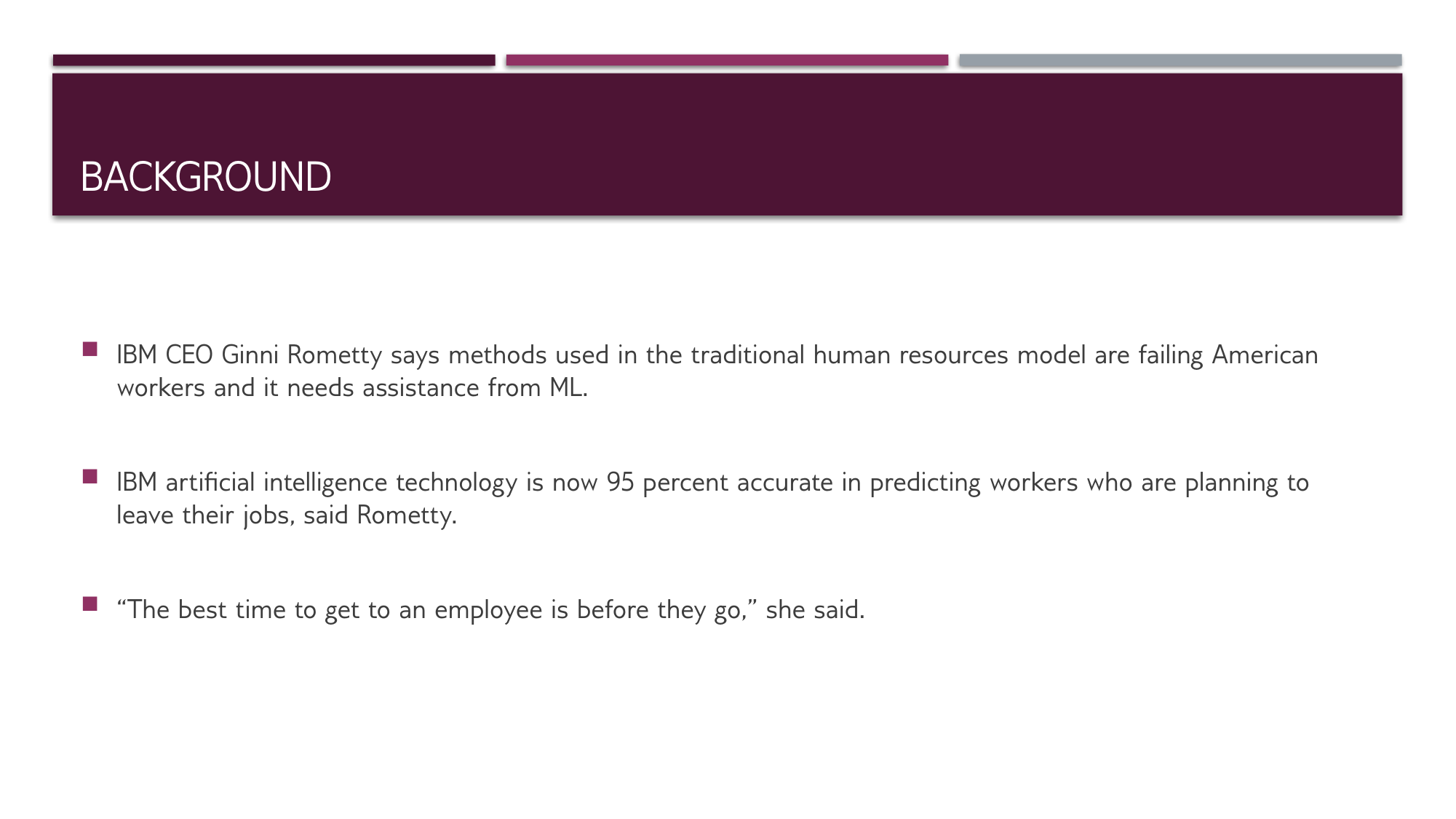

# Background
IBM CEO Ginni Rometty says methods used in the traditional human resources model are failing American workers and it needs assistance from ML.

IBM artificial intelligence technology is now 95 percent accurate in predicting workers who are planning to leave their jobs, said Rometty.

“The best time to get to an employee is before they go,” she said.